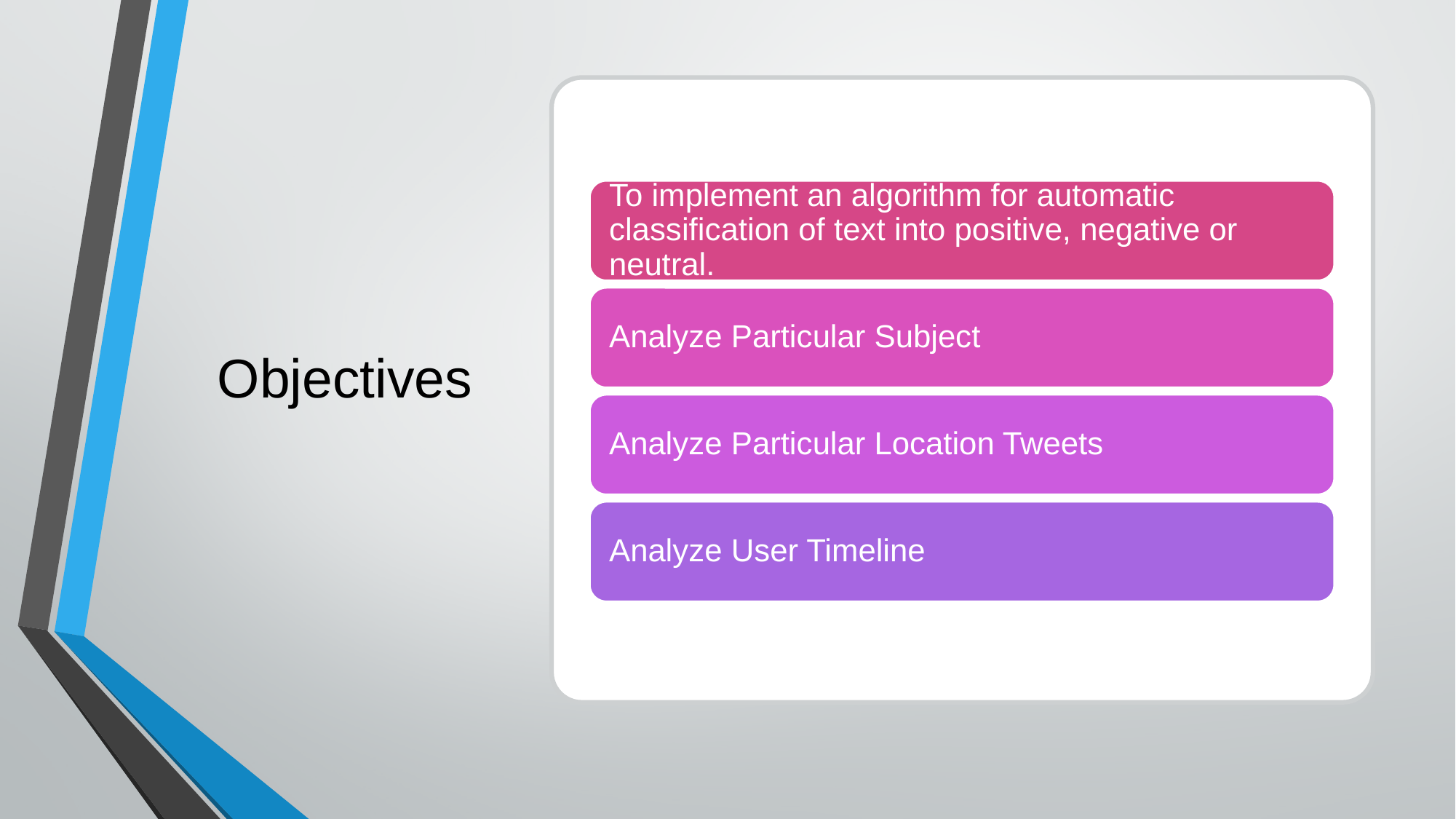

To implement an algorithm for automatic classification of text into positive, negative or neutral.
Analyze Particular Subject
Analyze Particular Location Tweets
Analyze User Timeline
# Objectives